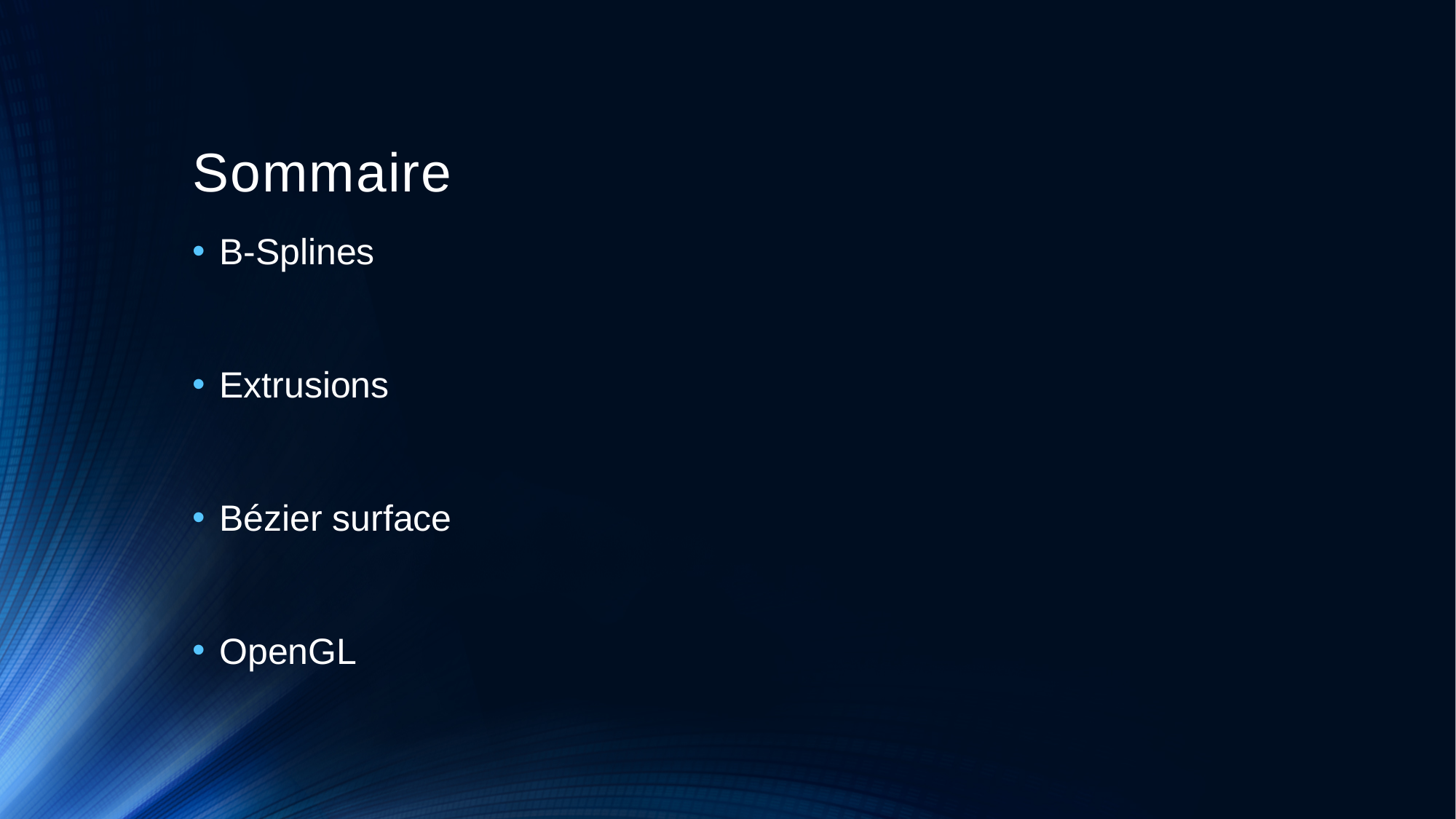

# Sommaire
B-Splines

Extrusions

Bézier surface

OpenGL